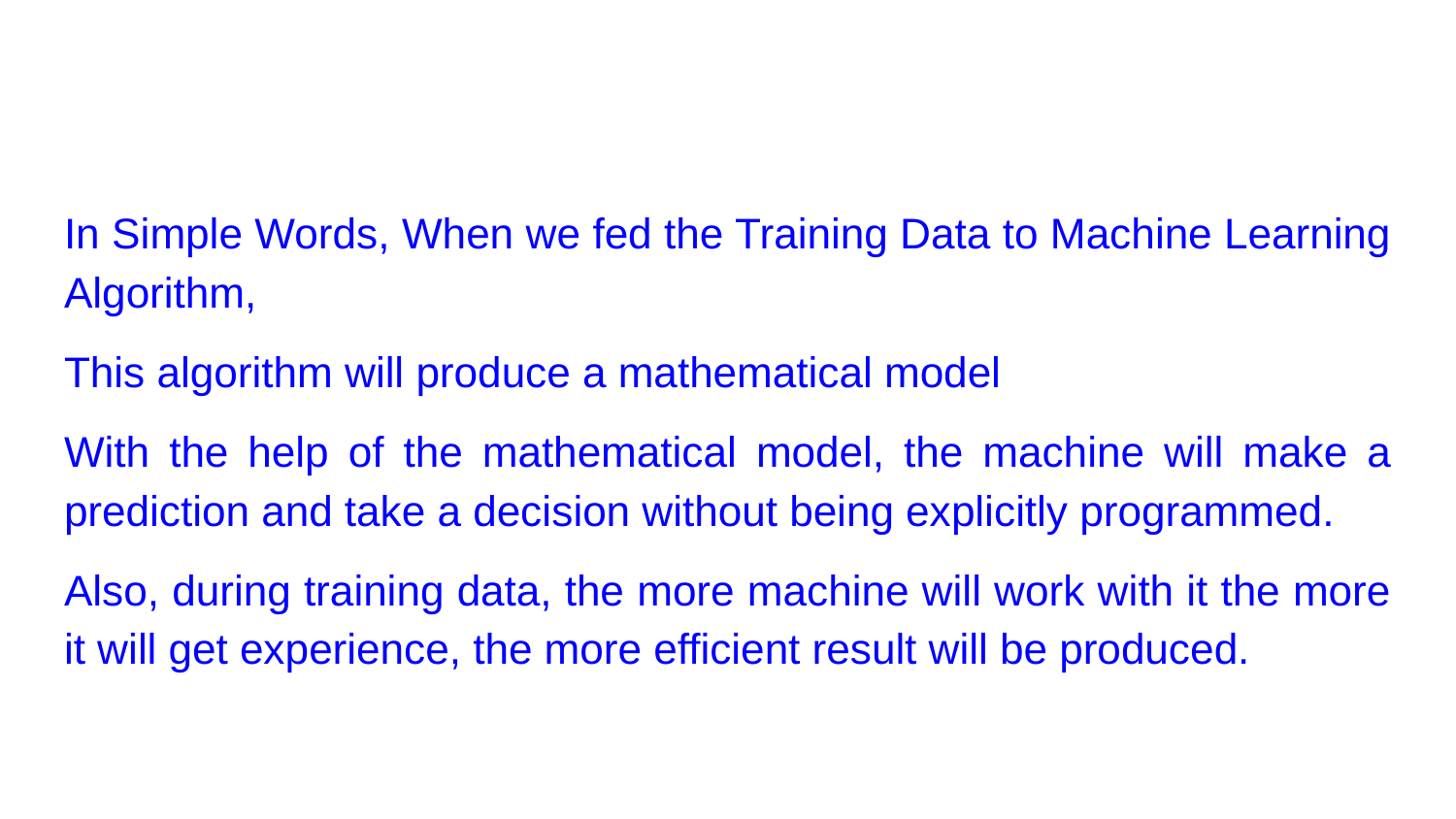

#
In Simple Words, When we fed the Training Data to Machine Learning Algorithm,
This algorithm will produce a mathematical model
With the help of the mathematical model, the machine will make a prediction and take a decision without being explicitly programmed.
Also, during training data, the more machine will work with it the more it will get experience, the more efficient result will be produced.